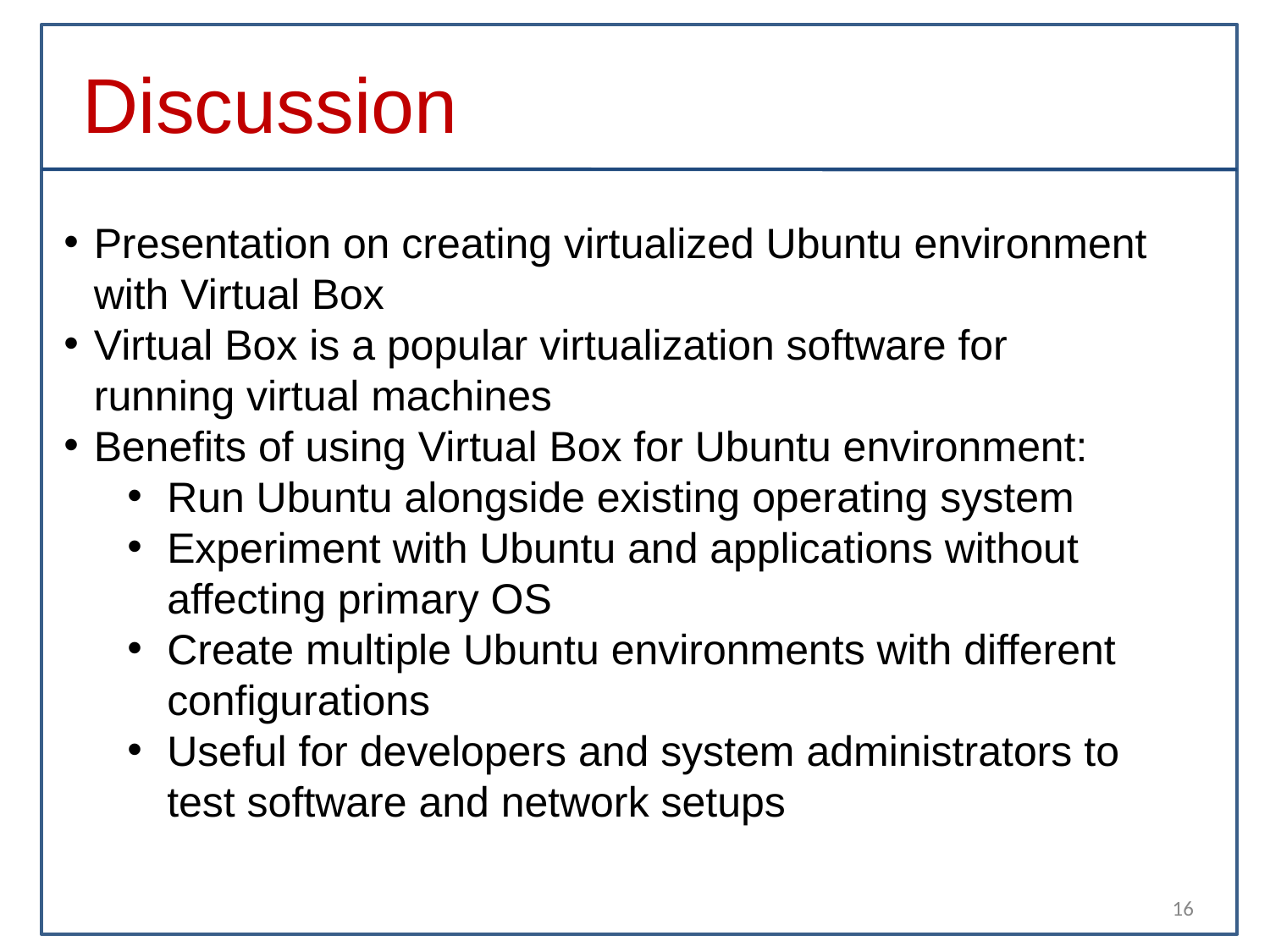

# Discussion
Presentation on creating virtualized Ubuntu environment with Virtual Box
Virtual Box is a popular virtualization software for running virtual machines
Benefits of using Virtual Box for Ubuntu environment:
Run Ubuntu alongside existing operating system
Experiment with Ubuntu and applications without affecting primary OS
Create multiple Ubuntu environments with different configurations
Useful for developers and system administrators to test software and network setups
16